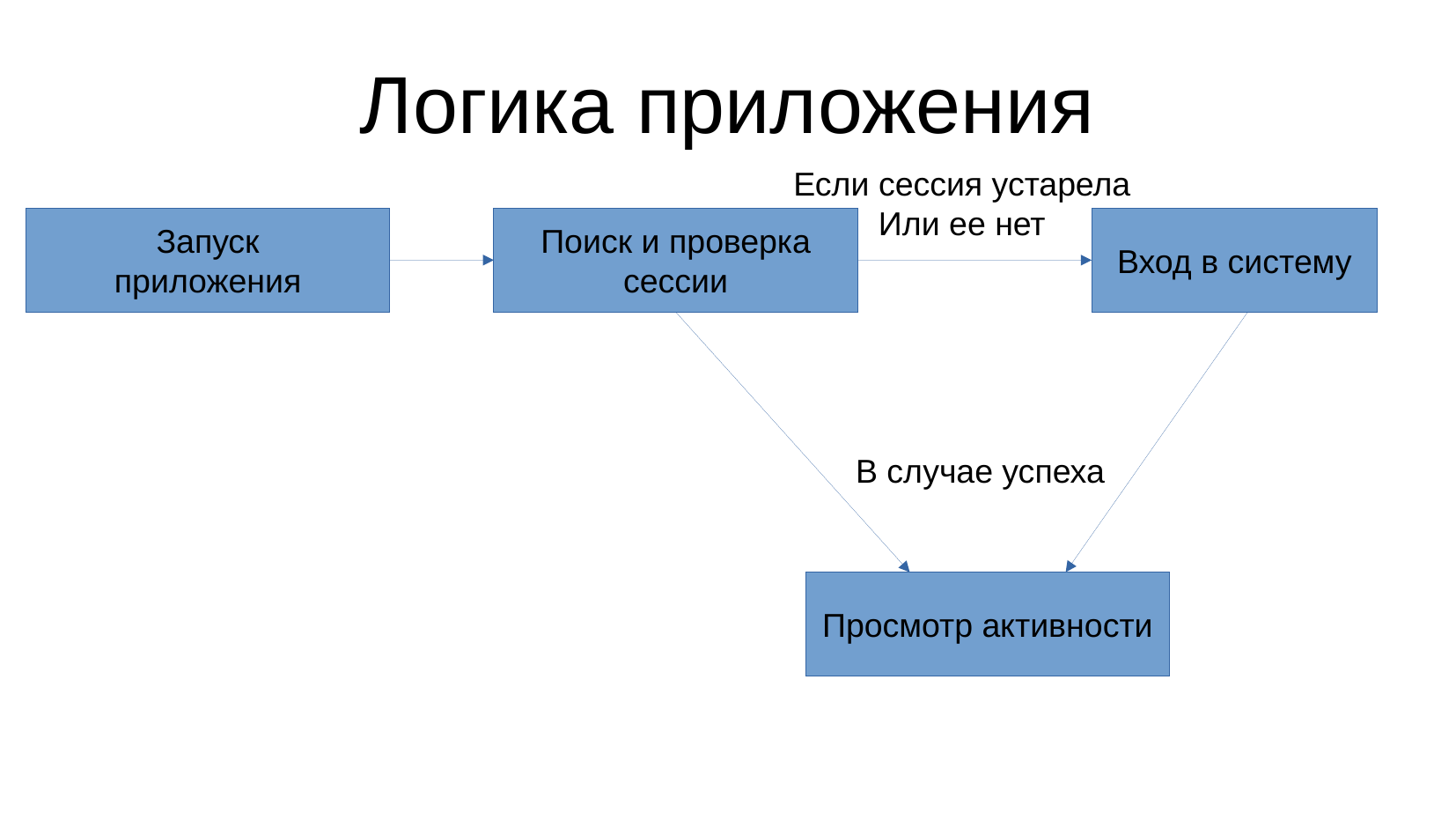

# Логика приложения
Если сессия устарела
Или ее нет
Вход в систему
Запуск
приложения
Поиск и проверка сессии

В случае успеха
Просмотр активности